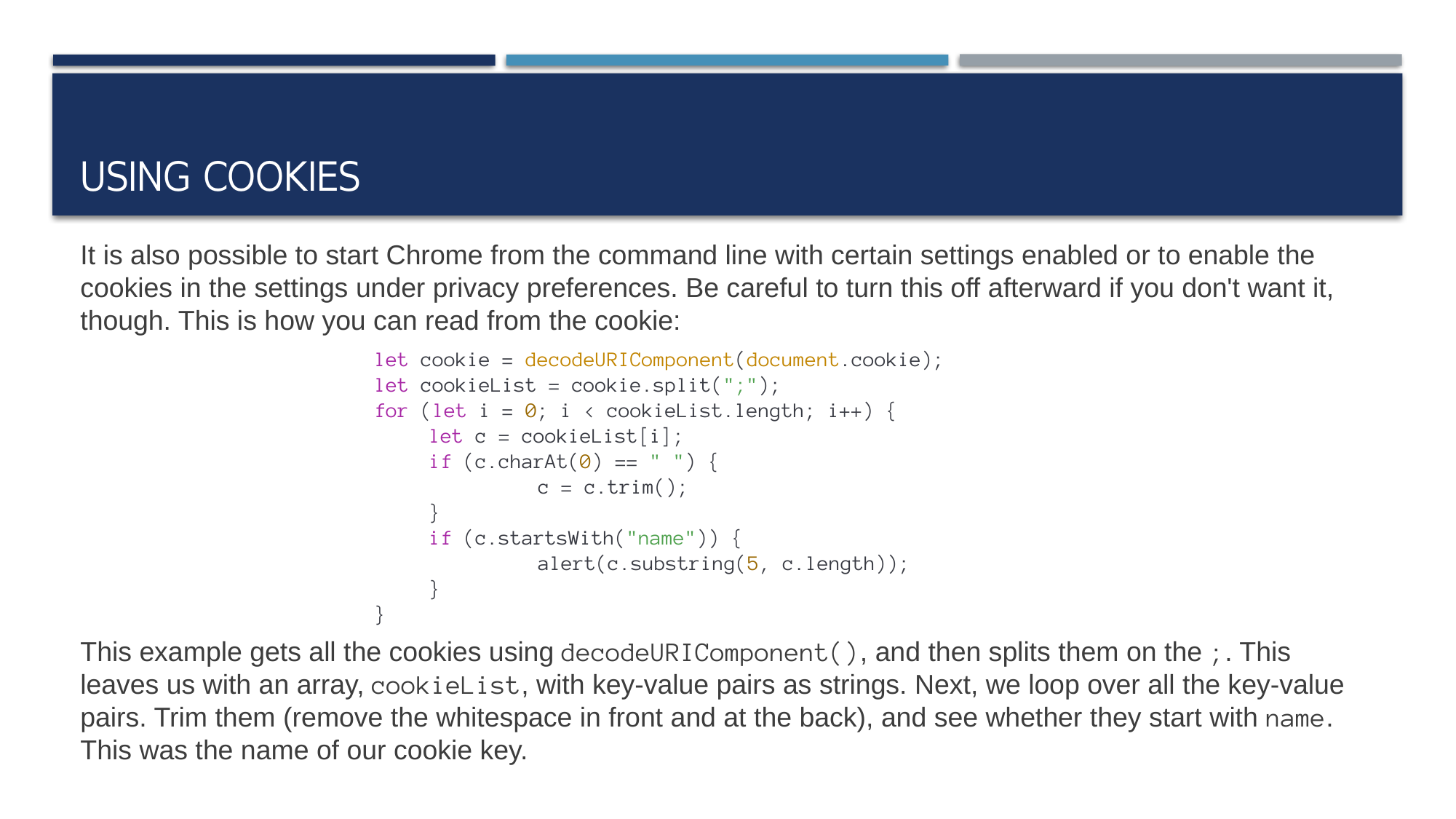

# Using cookies
It is also possible to start Chrome from the command line with certain settings enabled or to enable the cookies in the settings under privacy preferences. Be careful to turn this off afterward if you don't want it, though. This is how you can read from the cookie:

This example gets all the cookies using decodeURIComponent(), and then splits them on the ;. This leaves us with an array, cookieList, with key-value pairs as strings. Next, we loop over all the key-value pairs. Trim them (remove the whitespace in front and at the back), and see whether they start with name. This was the name of our cookie key.
let cookie = decodeURIComponent(document.cookie);
let cookieList = cookie.split(";");
for (let i = 0; i < cookieList.length; i++) {
let c = cookieList[i];
if (c.charAt(0) == " ") {
	c = c.trim();
}
if (c.startsWith("name")) {
	alert(c.substring(5, c.length));
}
}